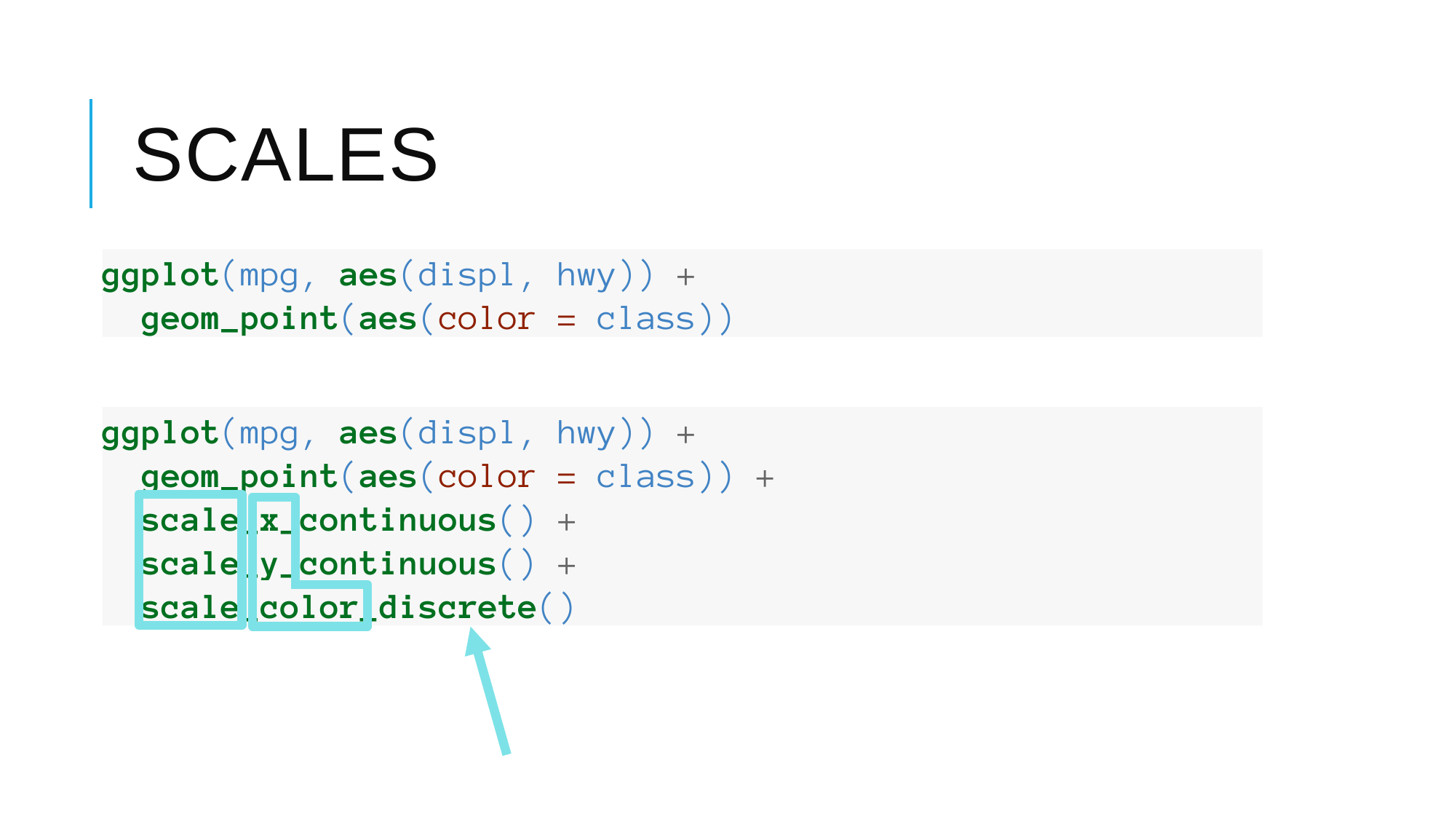

# Scales
ggplot(mpg, aes(displ, hwy)) +
  geom_point(aes(color = class))
ggplot(mpg, aes(displ, hwy)) +
  geom_point(aes(color = class)) +
  scale_x_continuous() +
  scale_y_continuous() +
  scale_color_discrete()